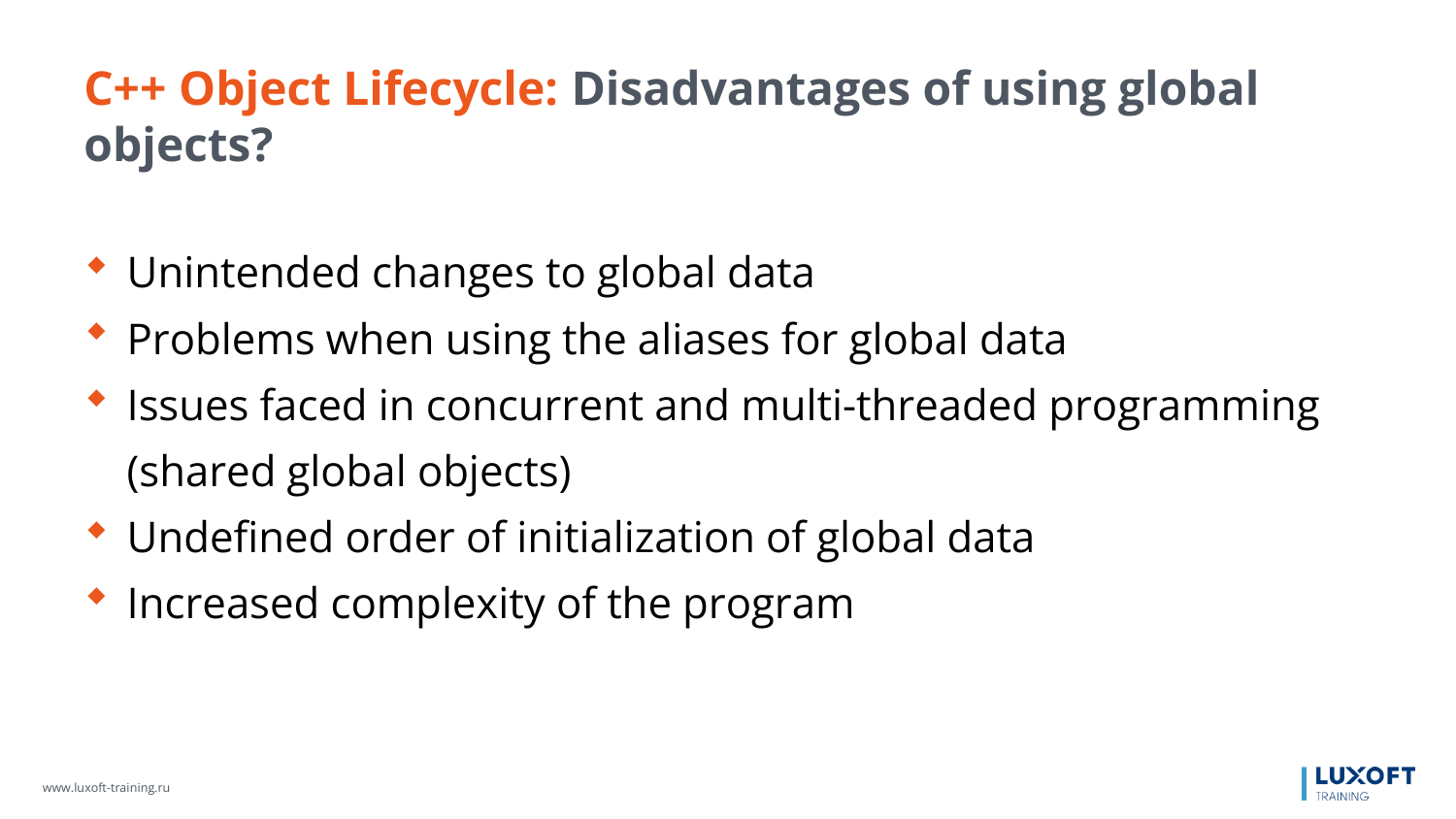

C++ Object Lifecycle: Disadvantages of using global objects?
Unintended changes to global data
Problems when using the aliases for global data
Issues faced in concurrent and multi-threaded programming (shared global objects)
Undefined order of initialization of global data
Increased complexity of the program